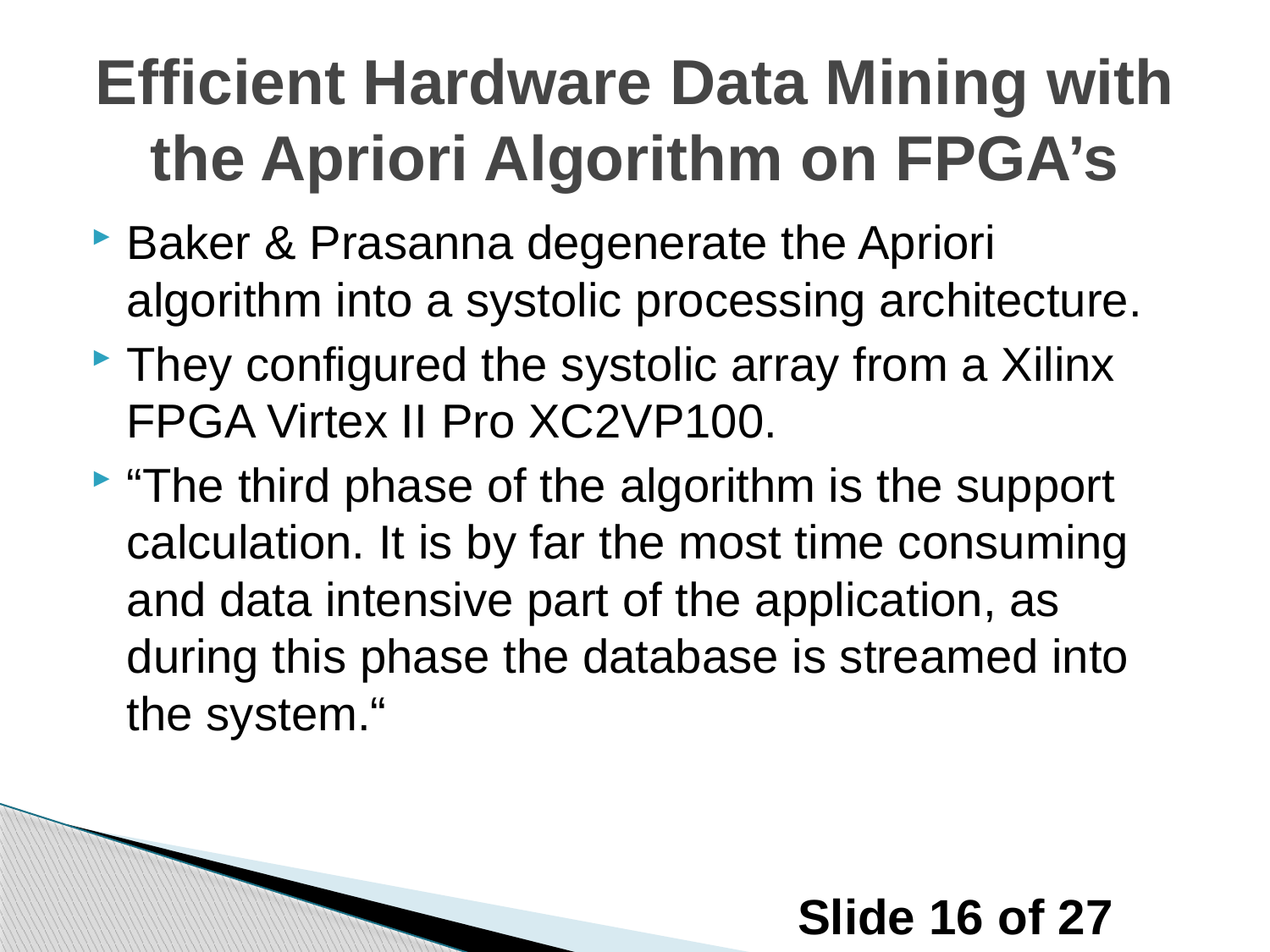

# Efficient Hardware Data Mining with the Apriori Algorithm on FPGA’s
Baker & Prasanna degenerate the Apriori algorithm into a systolic processing architecture.
They configured the systolic array from a Xilinx FPGA Virtex II Pro XC2VP100.
“The third phase of the algorithm is the support calculation. It is by far the most time consuming and data intensive part of the application, as during this phase the database is streamed into the system.“